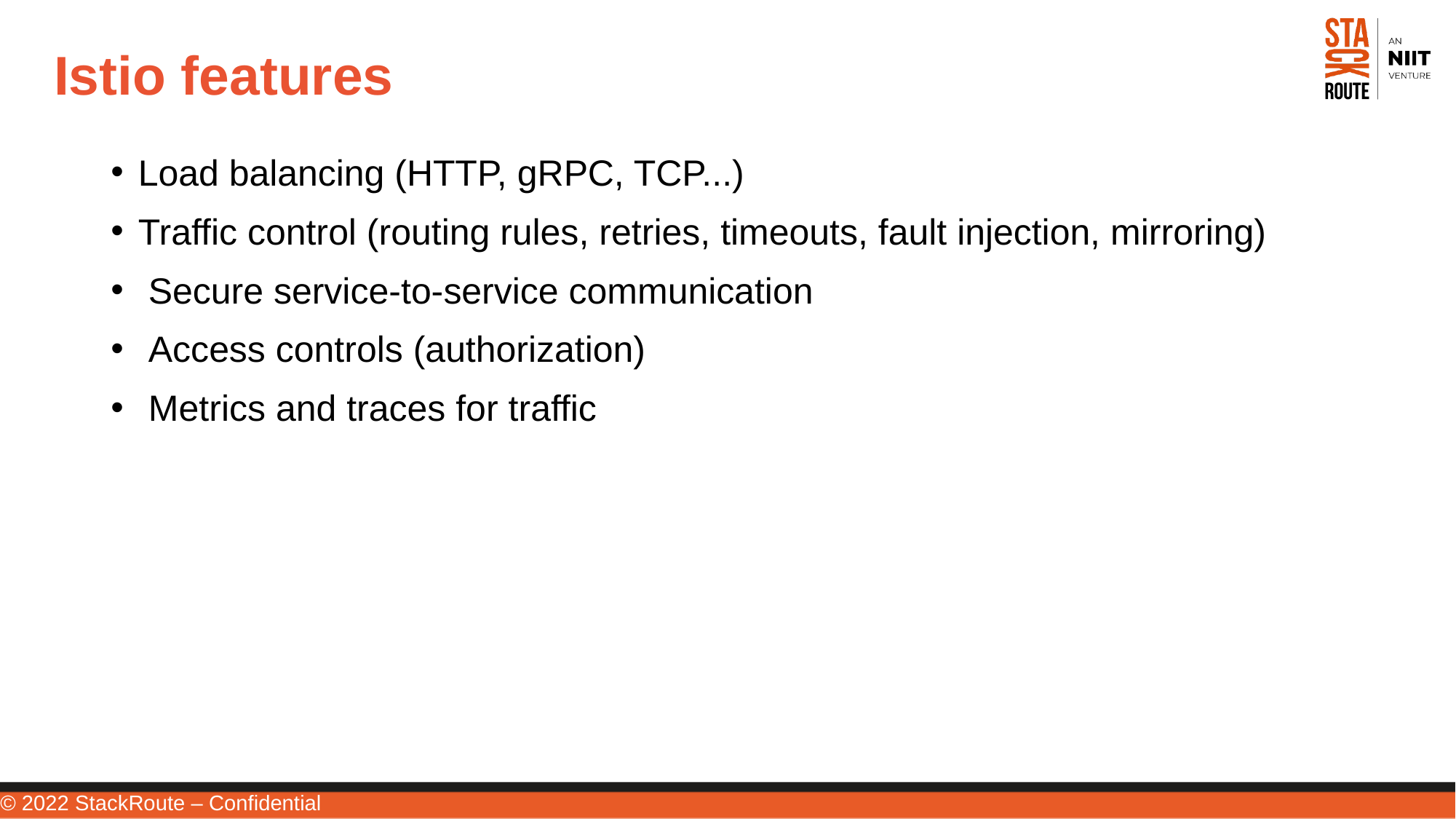

# Istio features
Load balancing (HTTP, gRPC, TCP...)
Traffic control (routing rules, retries, timeouts, fault injection, mirroring)
 Secure service-to-service communication
 Access controls (authorization)
 Metrics and traces for traffic